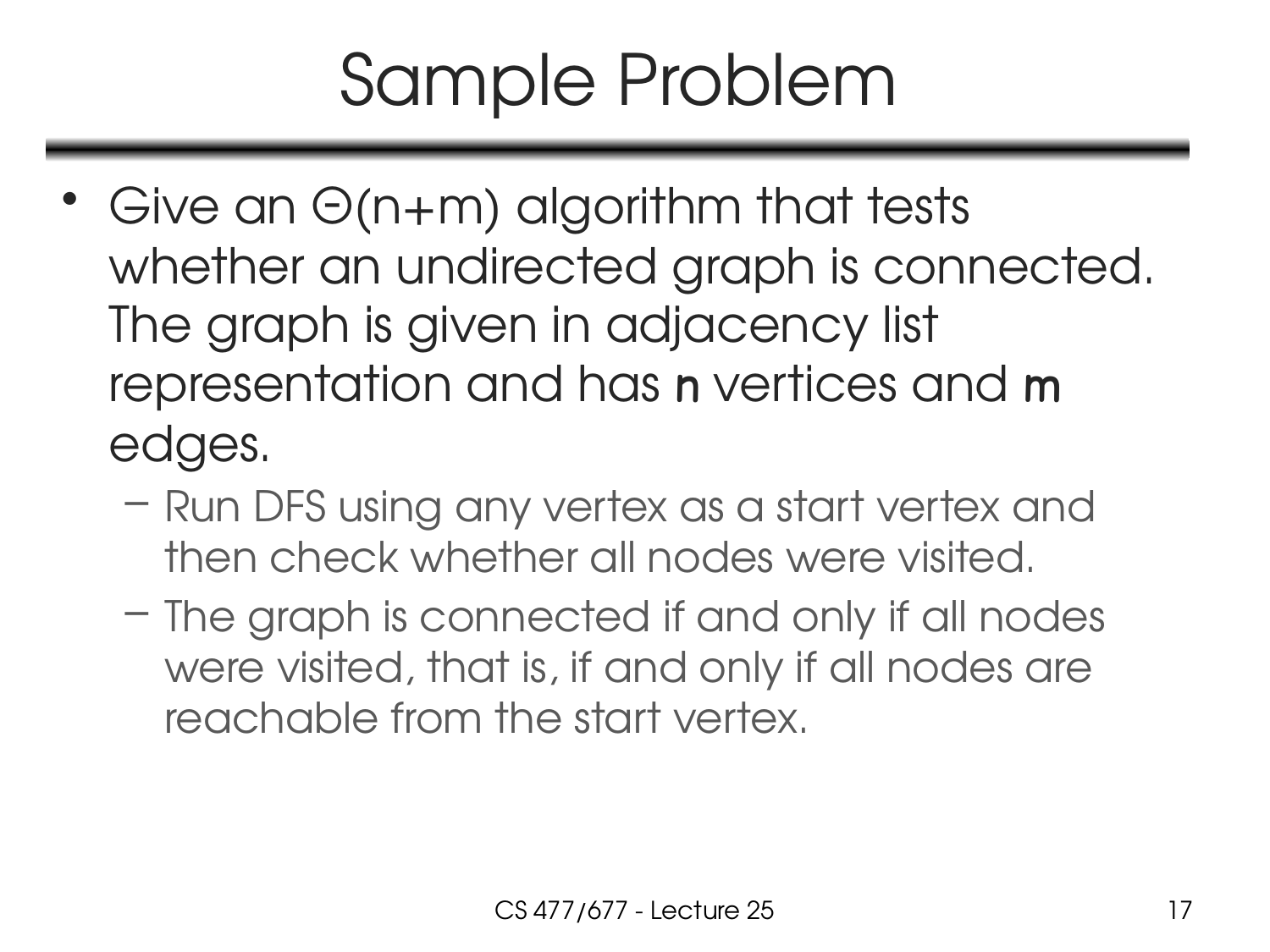

# Sample Problem
Give an Θ(n+m) algorithm that tests whether an undirected graph is connected. The graph is given in adjacency list representation and has n vertices and m edges.
Run DFS using any vertex as a start vertex and then check whether all nodes were visited.
The graph is connected if and only if all nodes were visited, that is, if and only if all nodes are reachable from the start vertex.
CS 477/677 - Lecture 25
17